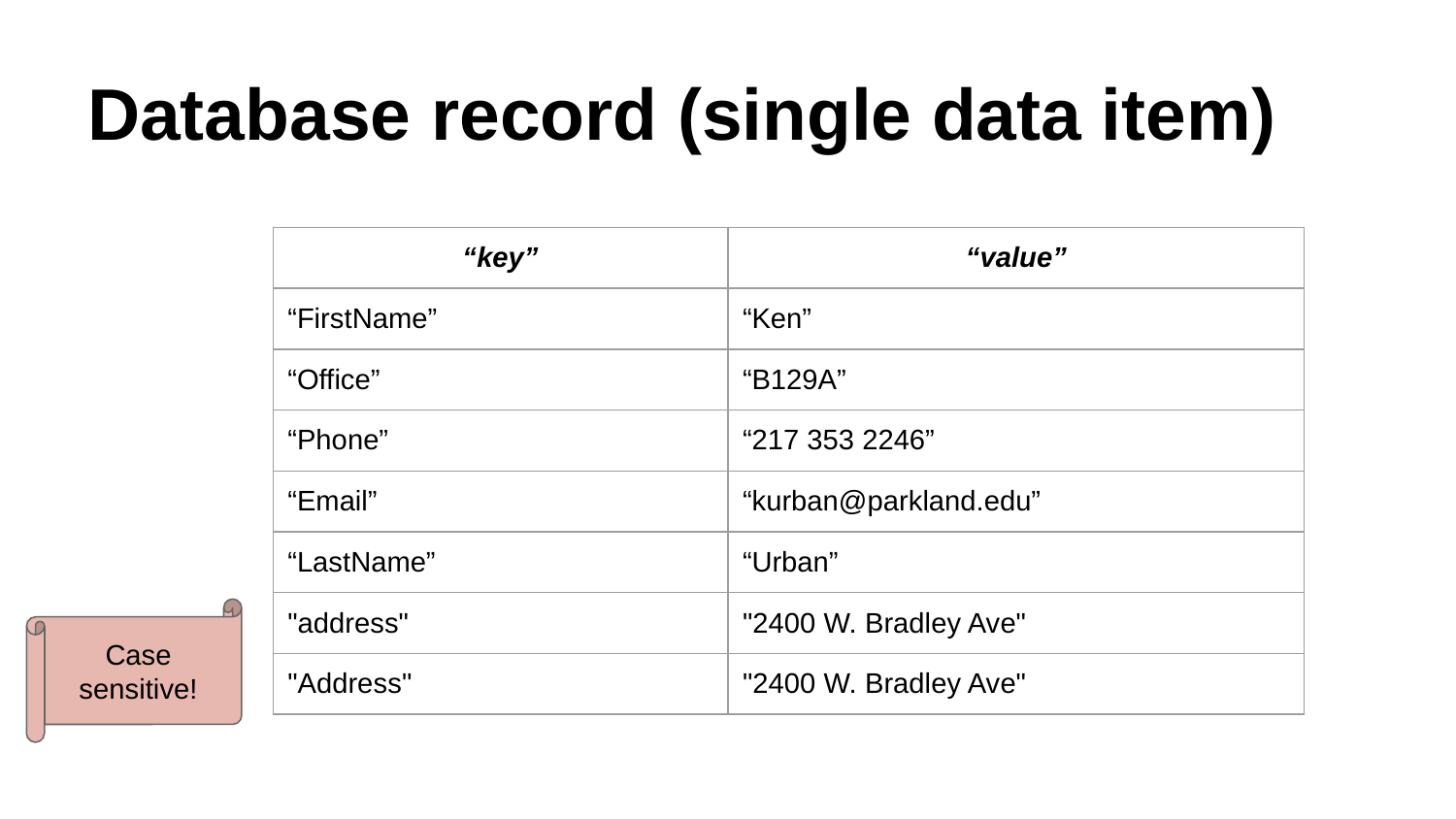

# Database record (single data item)
| “key” | “value” |
| --- | --- |
| “FirstName” | “Ken” |
| “Office” | “B129A” |
| “Phone” | “217 353 2246” |
| “Email” | “kurban@parkland.edu” |
| “LastName” | “Urban” |
| "address" | "2400 W. Bradley Ave" |
| "Address" | "2400 W. Bradley Ave" |
Case sensitive!